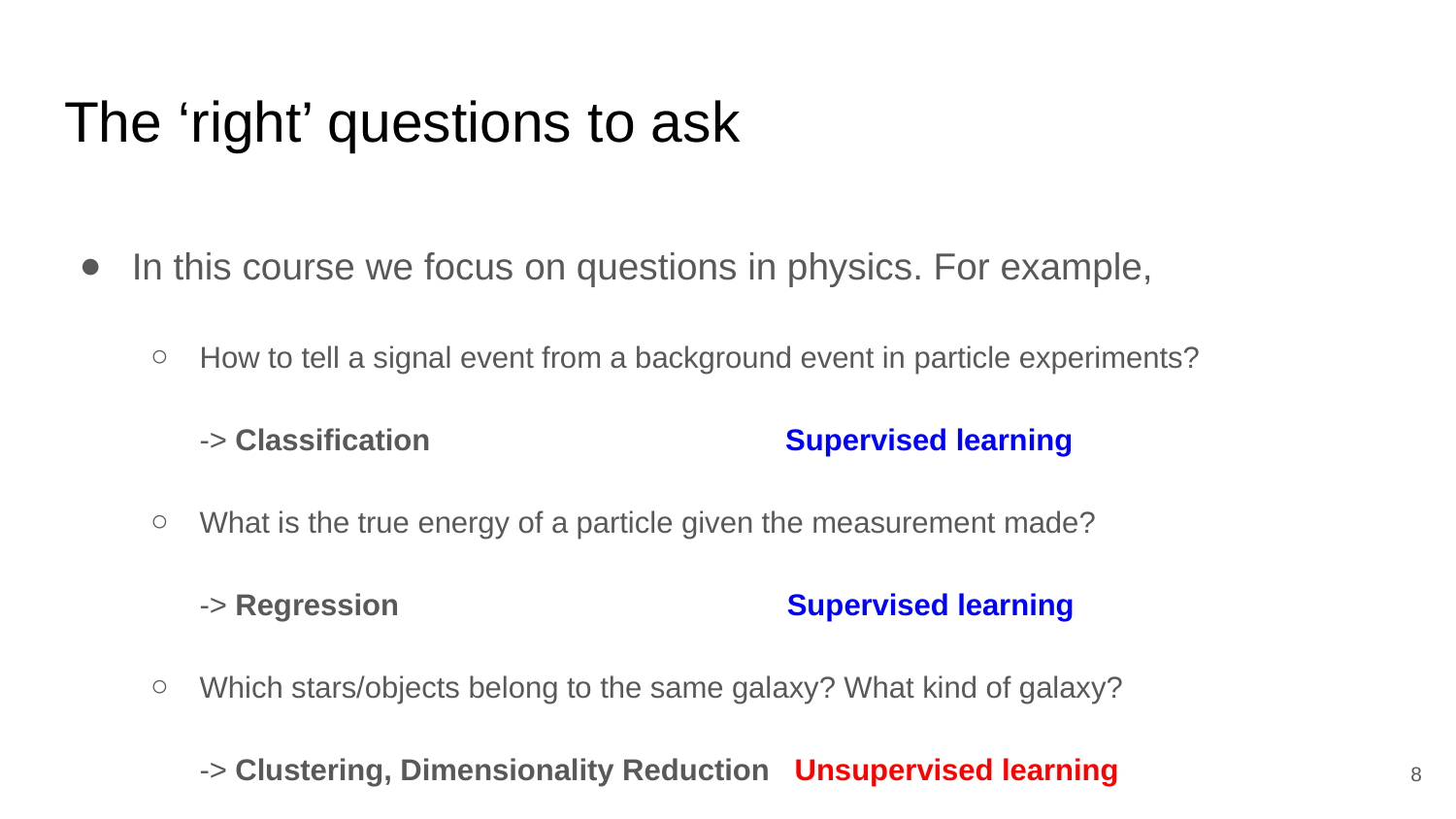

# The ‘right’ questions to ask
In this course we focus on questions in physics. For example,
How to tell a signal event from a background event in particle experiments?
-> Classification                                           Supervised learning
What is the true energy of a particle given the measurement made?
-> Regression                                               Supervised learning
Which stars/objects belong to the same galaxy? What kind of galaxy?
-> Clustering, Dimensionality Reduction   Unsupervised learning
8